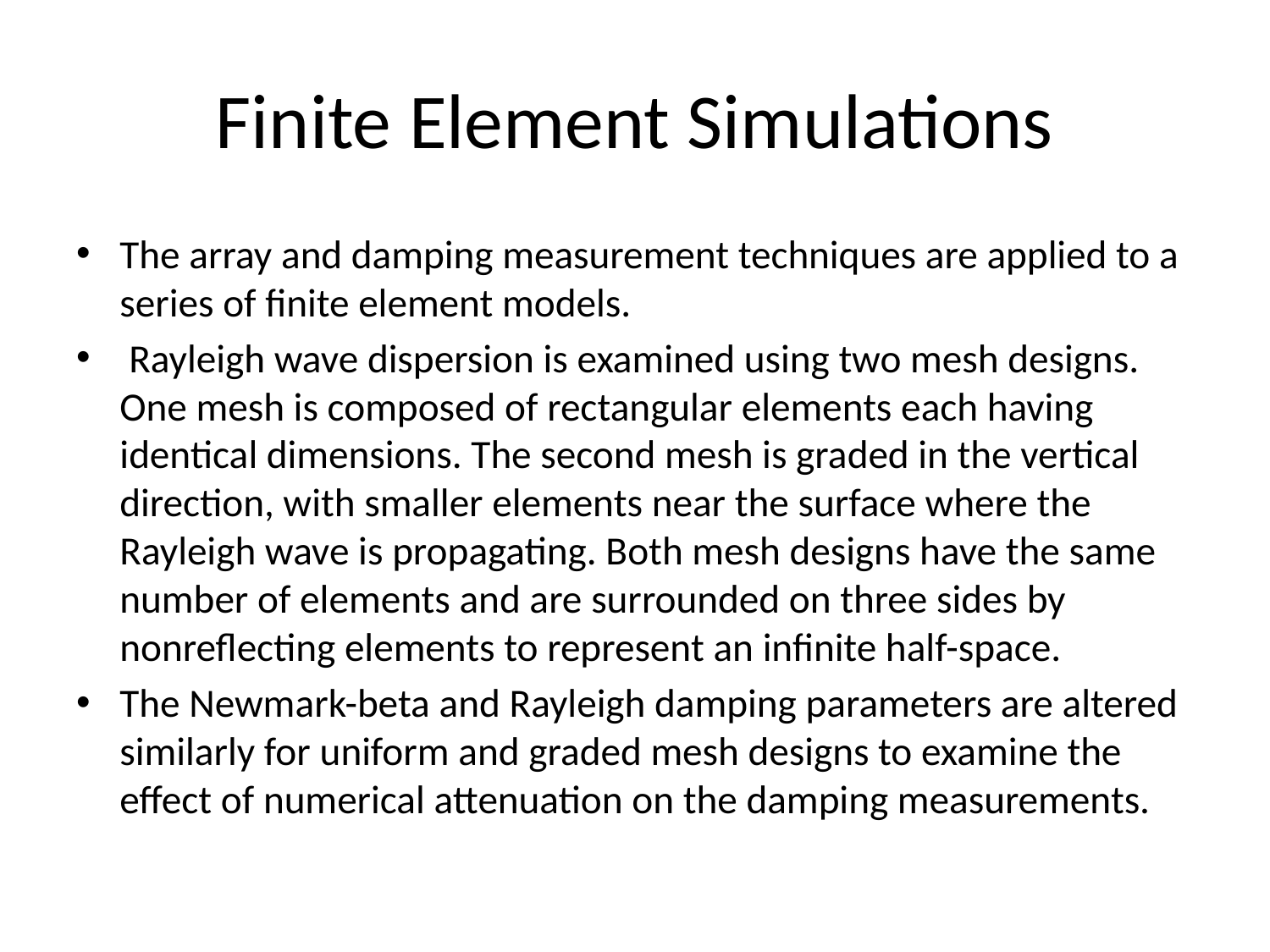

# Finite Element Simulations
The array and damping measurement techniques are applied to a series of finite element models.
 Rayleigh wave dispersion is examined using two mesh designs. One mesh is composed of rectangular elements each having identical dimensions. The second mesh is graded in the vertical direction, with smaller elements near the surface where the Rayleigh wave is propagating. Both mesh designs have the same number of elements and are surrounded on three sides by nonreflecting elements to represent an infinite half-space.
The Newmark-beta and Rayleigh damping parameters are altered similarly for uniform and graded mesh designs to examine the effect of numerical attenuation on the damping measurements.